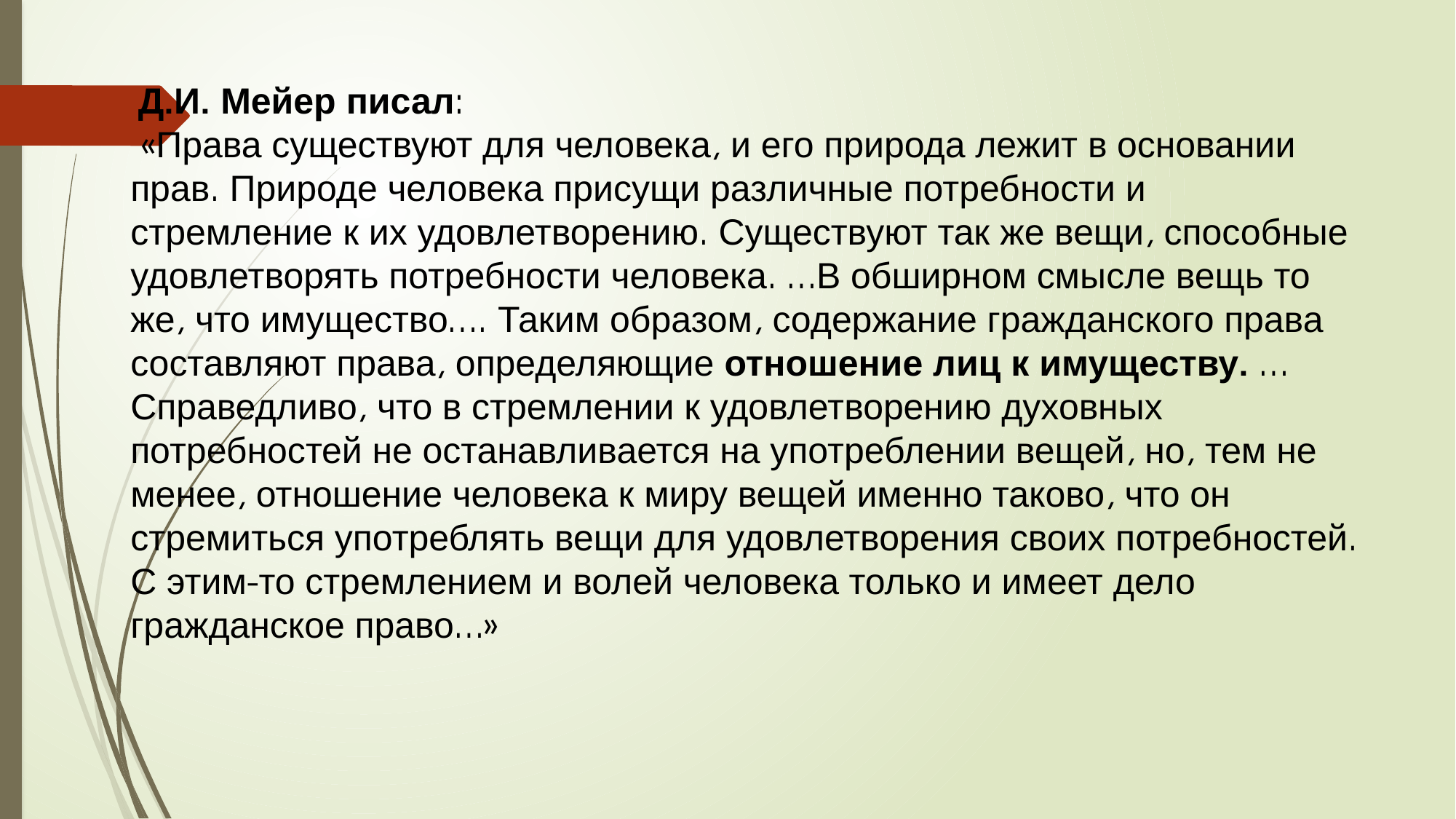

Д.И. Мейер писал:
 «Права существуют для человека, и его природа лежит в основании прав. Природе человека присущи различные потребности и стремление к их удовлетворению. Существуют так же вещи, способные удовлетворять потребности человека. …В обширном смысле вещь то же, что имущество…. Таким образом, содержание гражданского права составляют права, определяющие отношение лиц к имуществу. … Справедливо, что в стремлении к удовлетворению духовных потребностей не останавливается на употреблении вещей, но, тем не менее, отношение человека к миру вещей именно таково, что он стремиться употреблять вещи для удовлетворения своих потребностей. С этим-то стремлением и волей человека только и имеет дело гражданское право…»